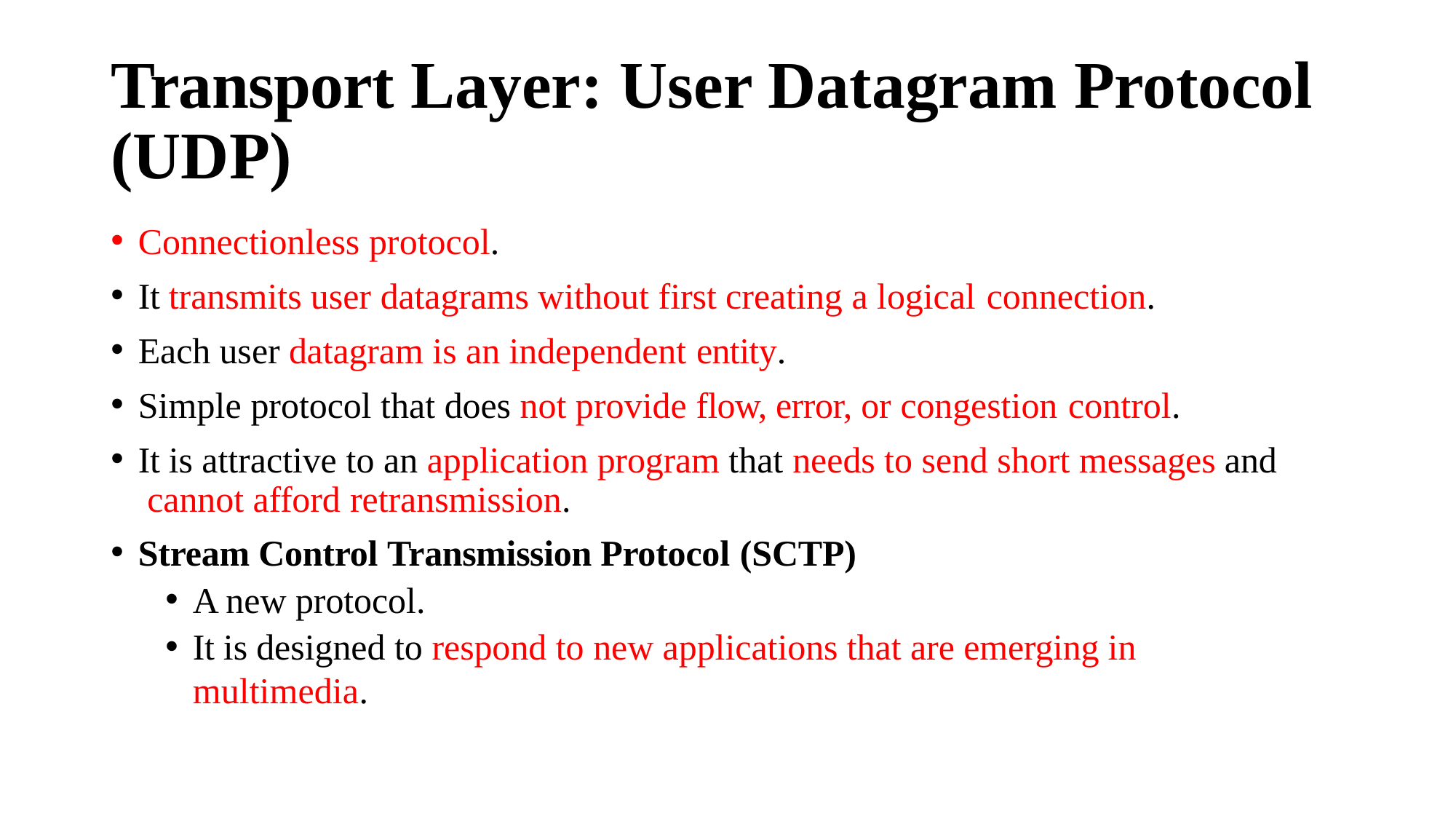

# Transport Layer: User Datagram Protocol  (UDP)
Connectionless protocol.
It transmits user datagrams without first creating a logical connection.
Each user datagram is an independent entity.
Simple protocol that does not provide flow, error, or congestion control.
It is attractive to an application program that needs to send short messages and  cannot afford retransmission.
Stream Control Transmission Protocol (SCTP)
A new protocol.
It is designed to respond to new applications that are emerging in multimedia.